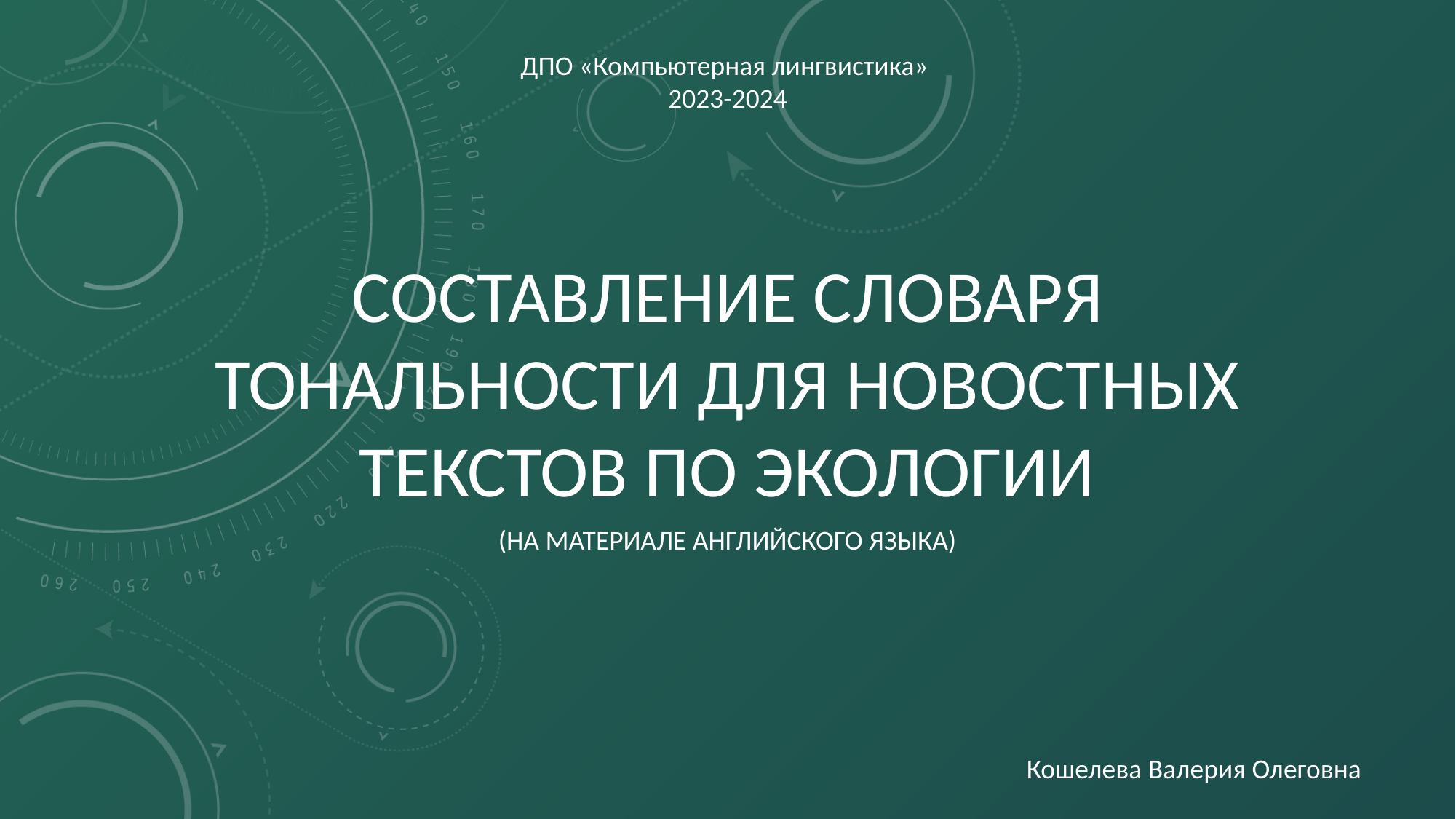

ДПО «Компьютерная лингвистика»
2023-2024

# Составление словаря тональности для новостных текстов по экологии
(На материале английского языка)
Кошелева Валерия Олеговна